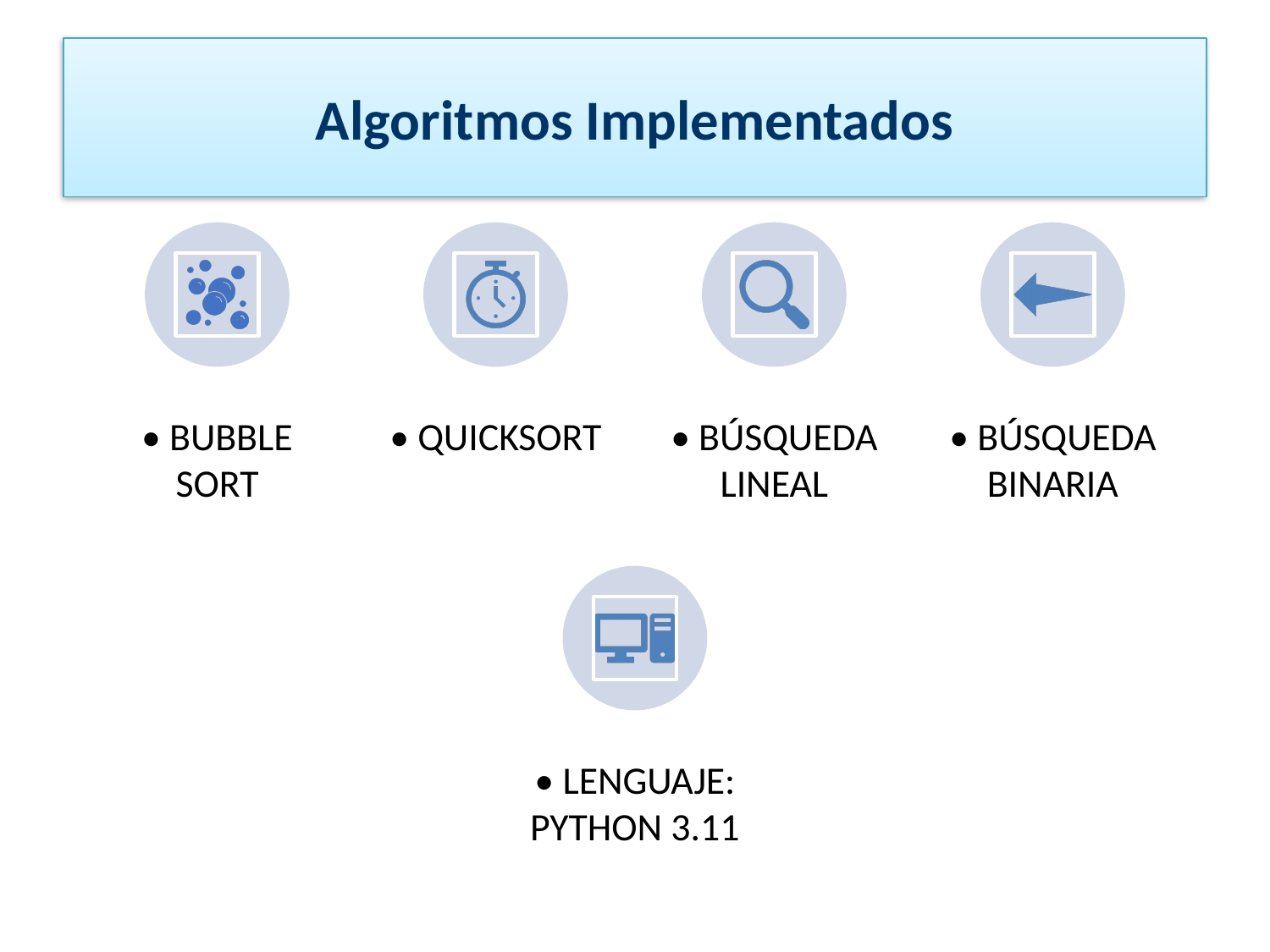

# Algoritmos Implementados
• Bubble Sort
• Quicksort
• Búsqueda Lineal
• Búsqueda Binaria
• Lenguaje: Python 3.11